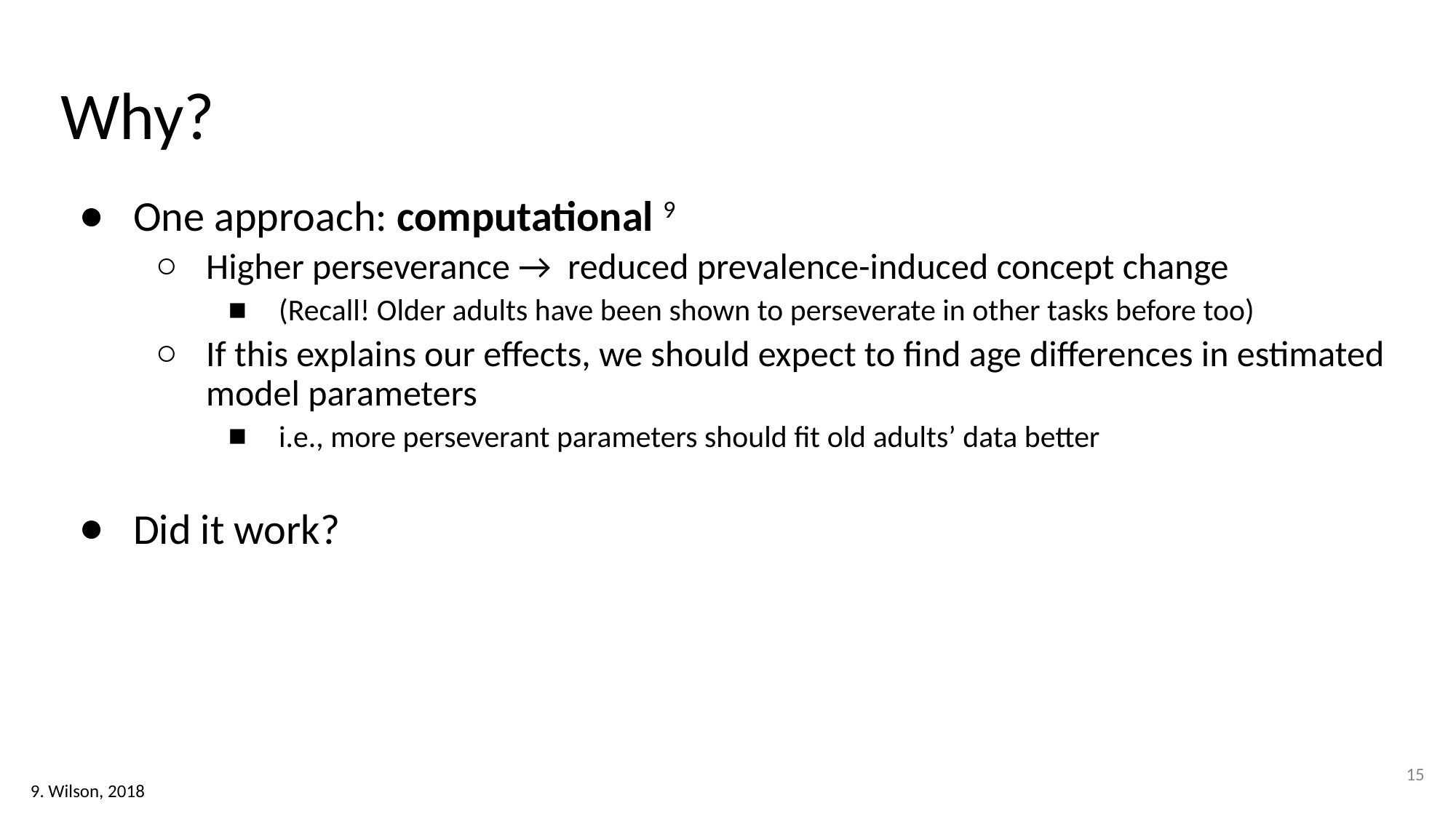

# Why?
One approach: computational 9
Higher perseverance →  reduced prevalence-induced concept change
(Recall! Older adults have been shown to perseverate in other tasks before too)
If this explains our effects, we should expect to find age differences in estimated model parameters
i.e., more perseverant parameters should fit old adults’ data better

Did it work?
15
9. Wilson, 2018